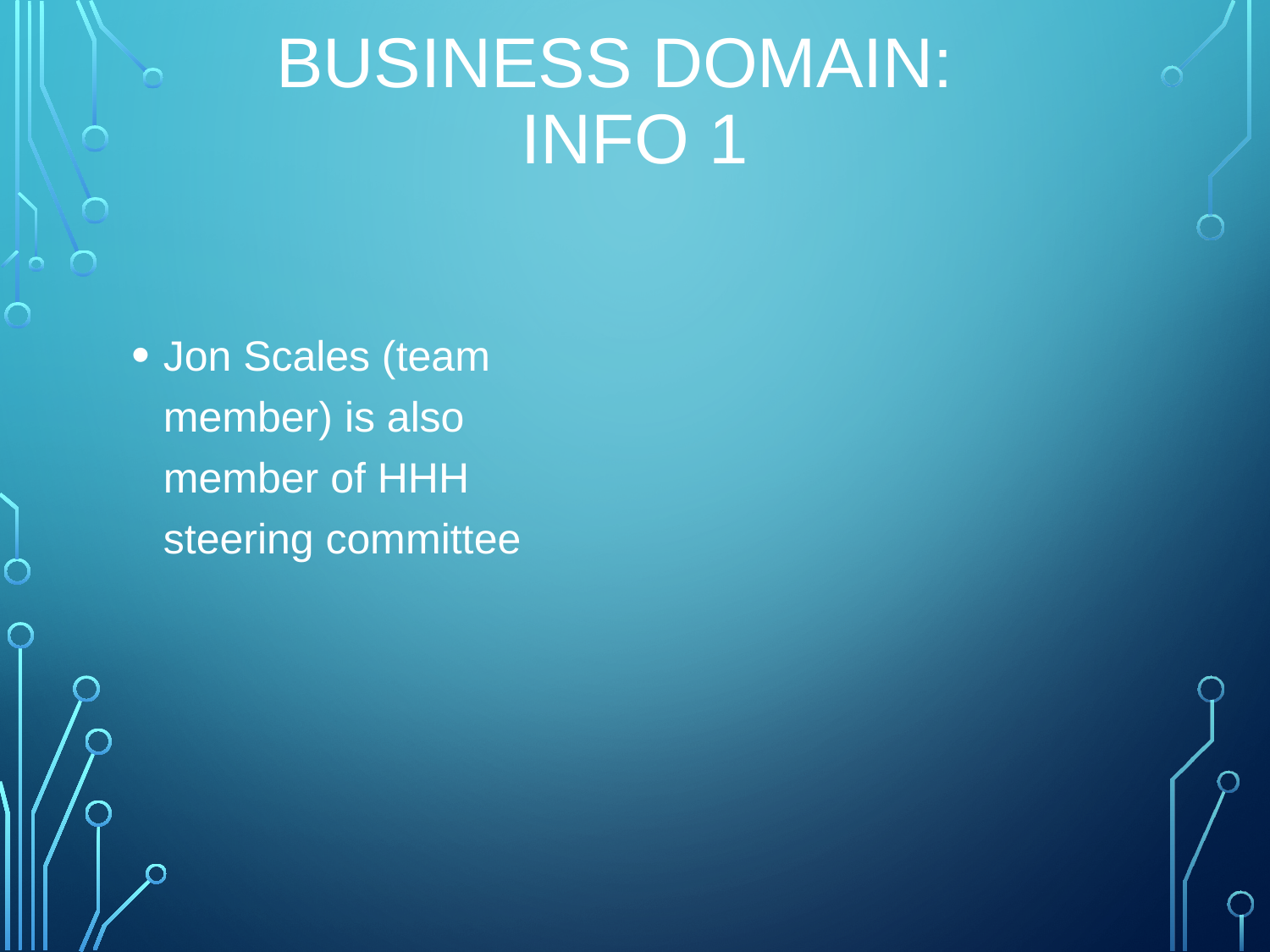

# Business domain: info 1
Jon Scales (team member) is also member of HHH steering committee